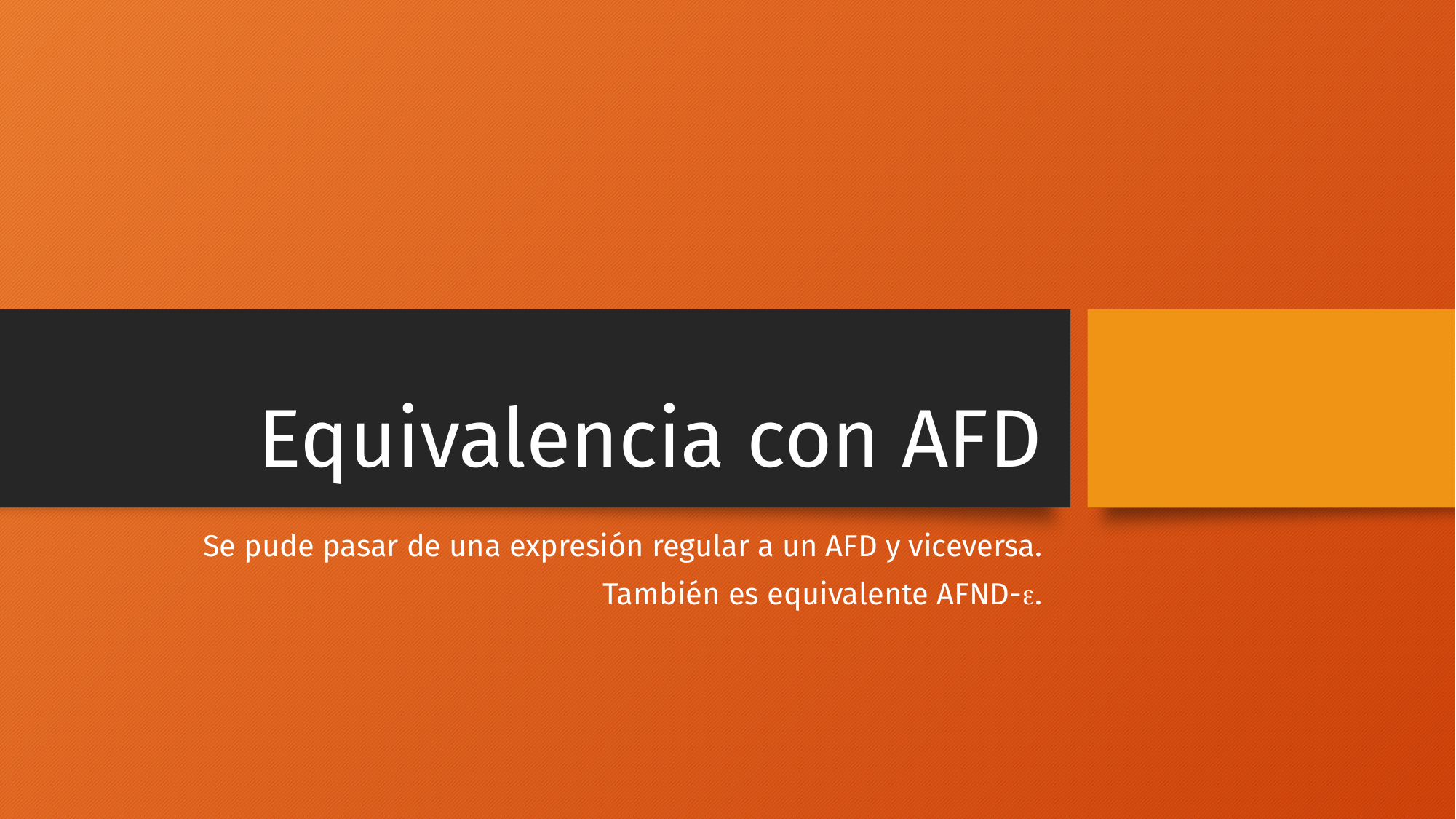

# Equivalencia con AFD
Se pude pasar de una expresión regular a un AFD y viceversa.
También es equivalente AFND-ε.